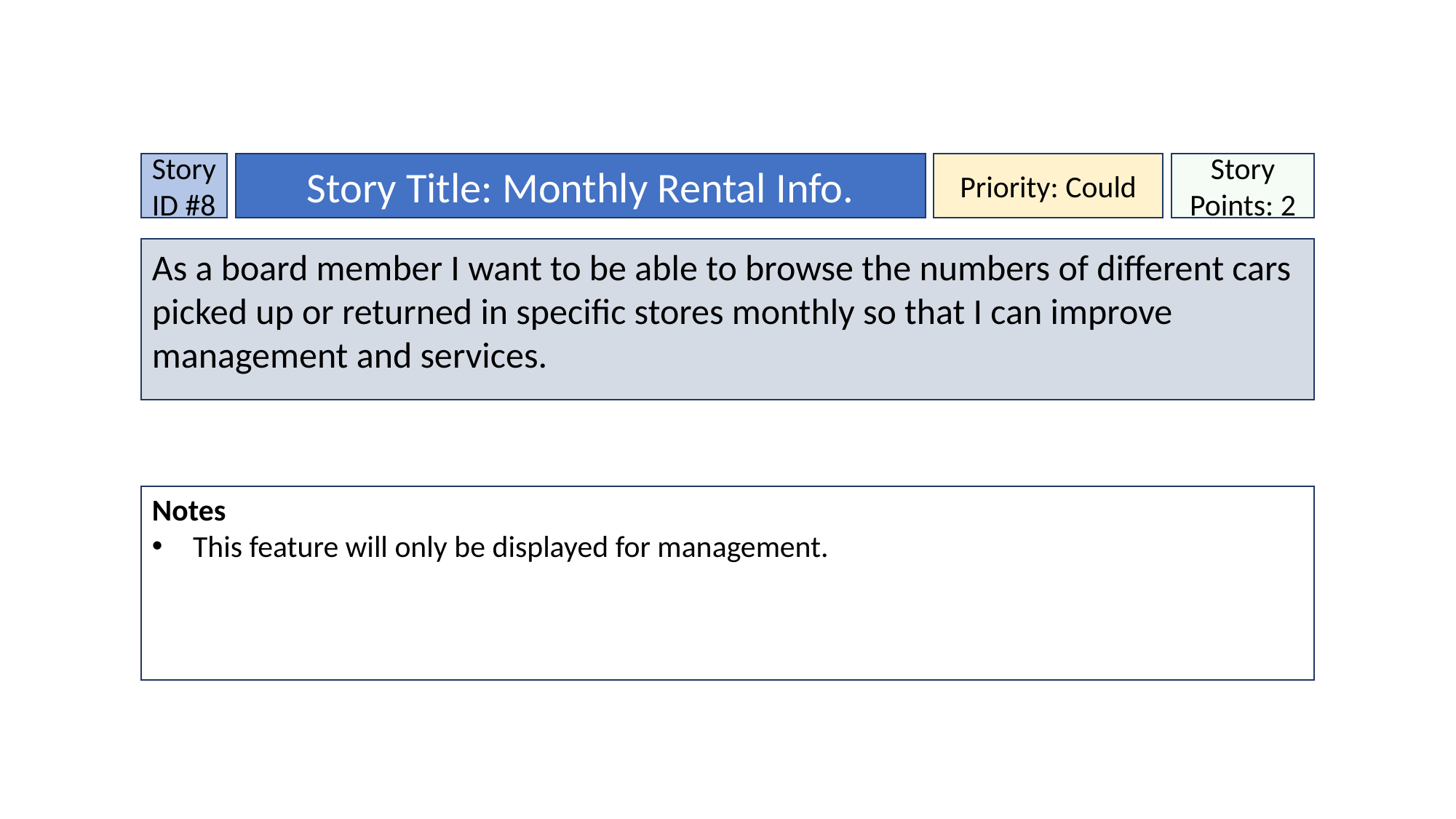

Story ID #8
Story Title: Monthly Rental Info.
Priority: Could
Story Points: 2
As a board member I want to be able to browse the numbers of different cars picked up or returned in specific stores monthly so that I can improve management and services.
Notes
This feature will only be displayed for management.